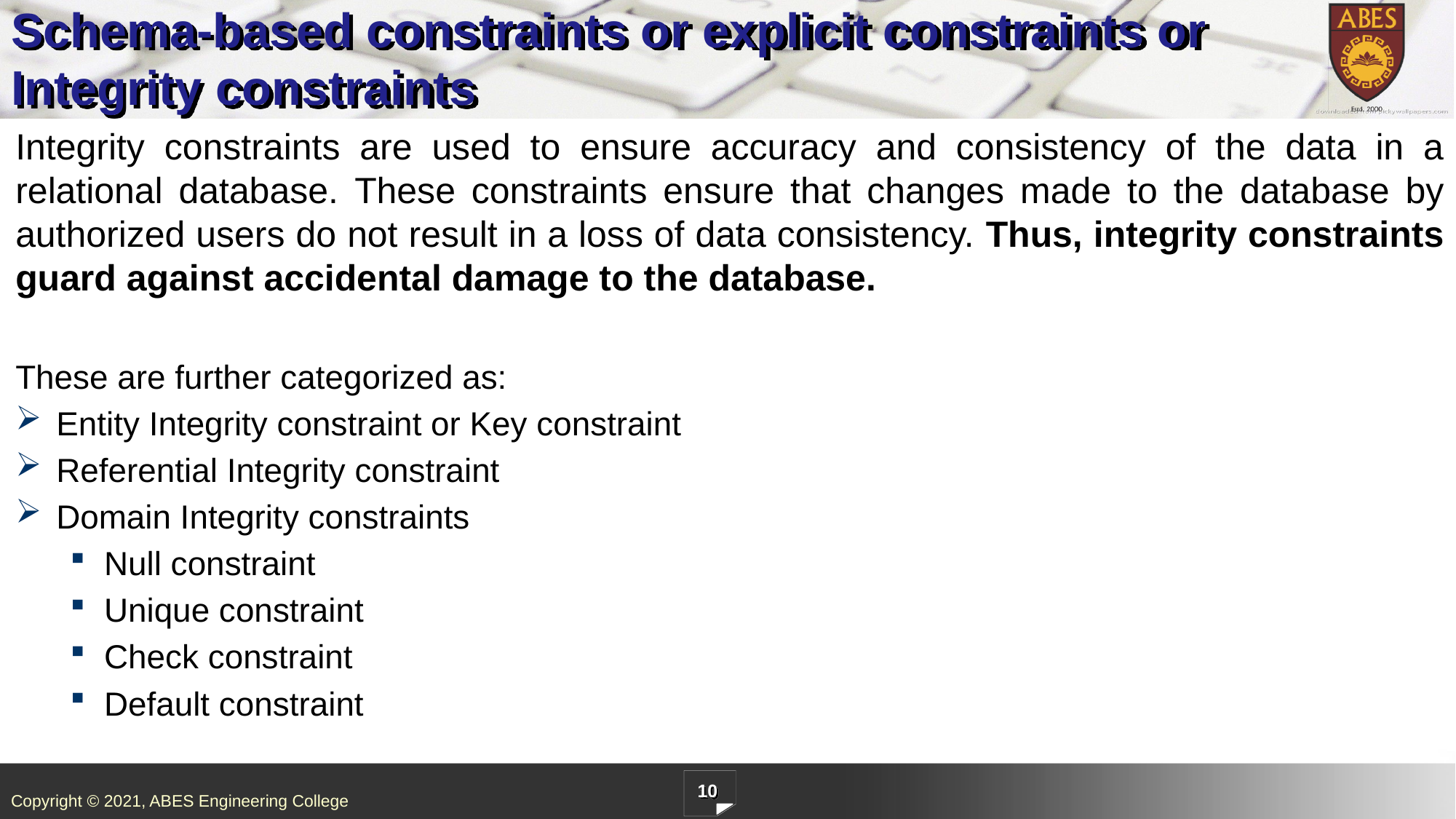

# Schema-based constraints or explicit constraints or Integrity constraints
Integrity constraints are used to ensure accuracy and consistency of the data in a relational database. These constraints ensure that changes made to the database by authorized users do not result in a loss of data consistency. Thus, integrity constraints guard against accidental damage to the database.

These are further categorized as:
Entity Integrity constraint or Key constraint
Referential Integrity constraint
Domain Integrity constraints
Null constraint
Unique constraint
Check constraint
Default constraint

10